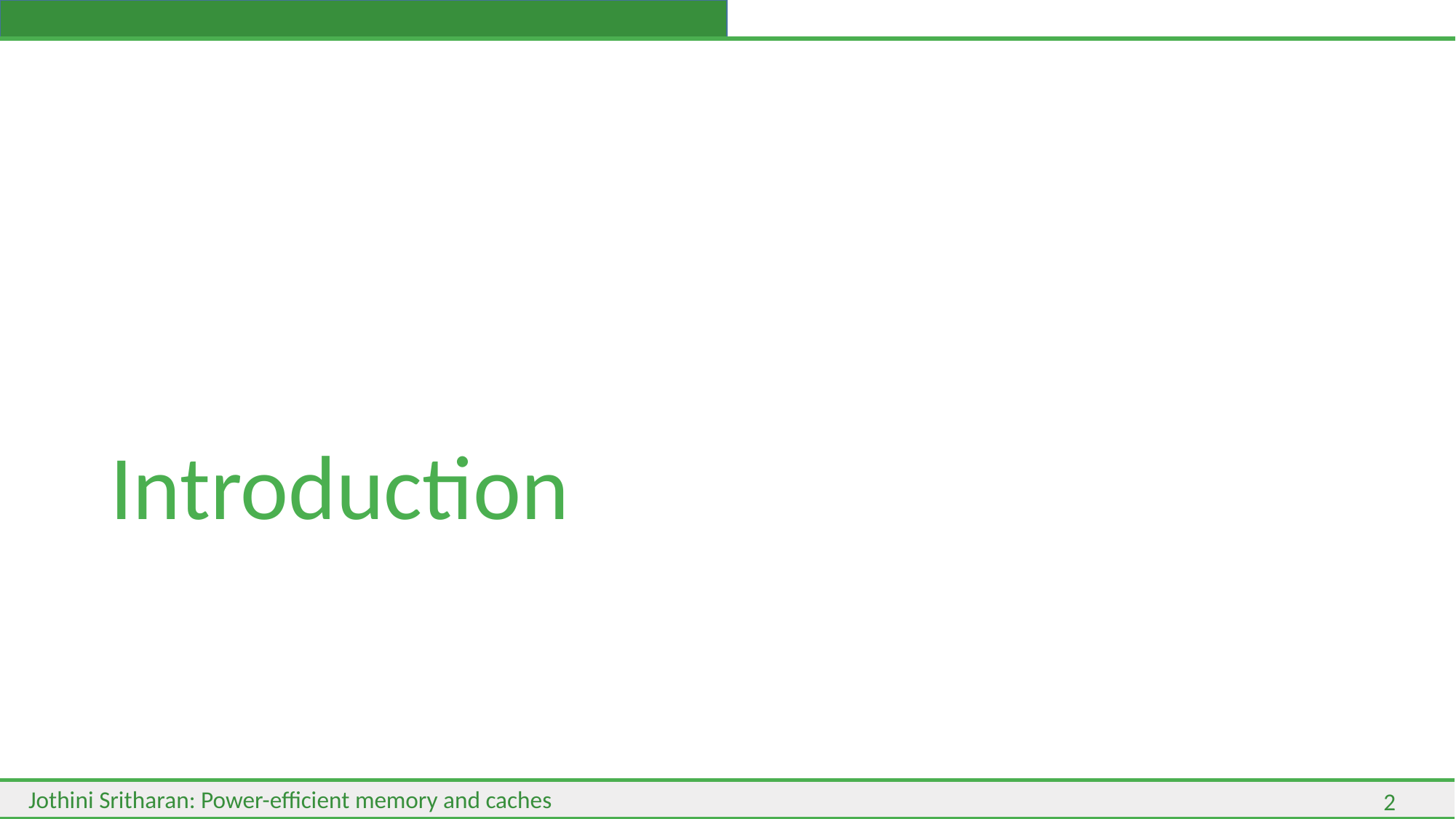

# Introduction

Jothini Sritharan: Power-efficient memory and caches
2